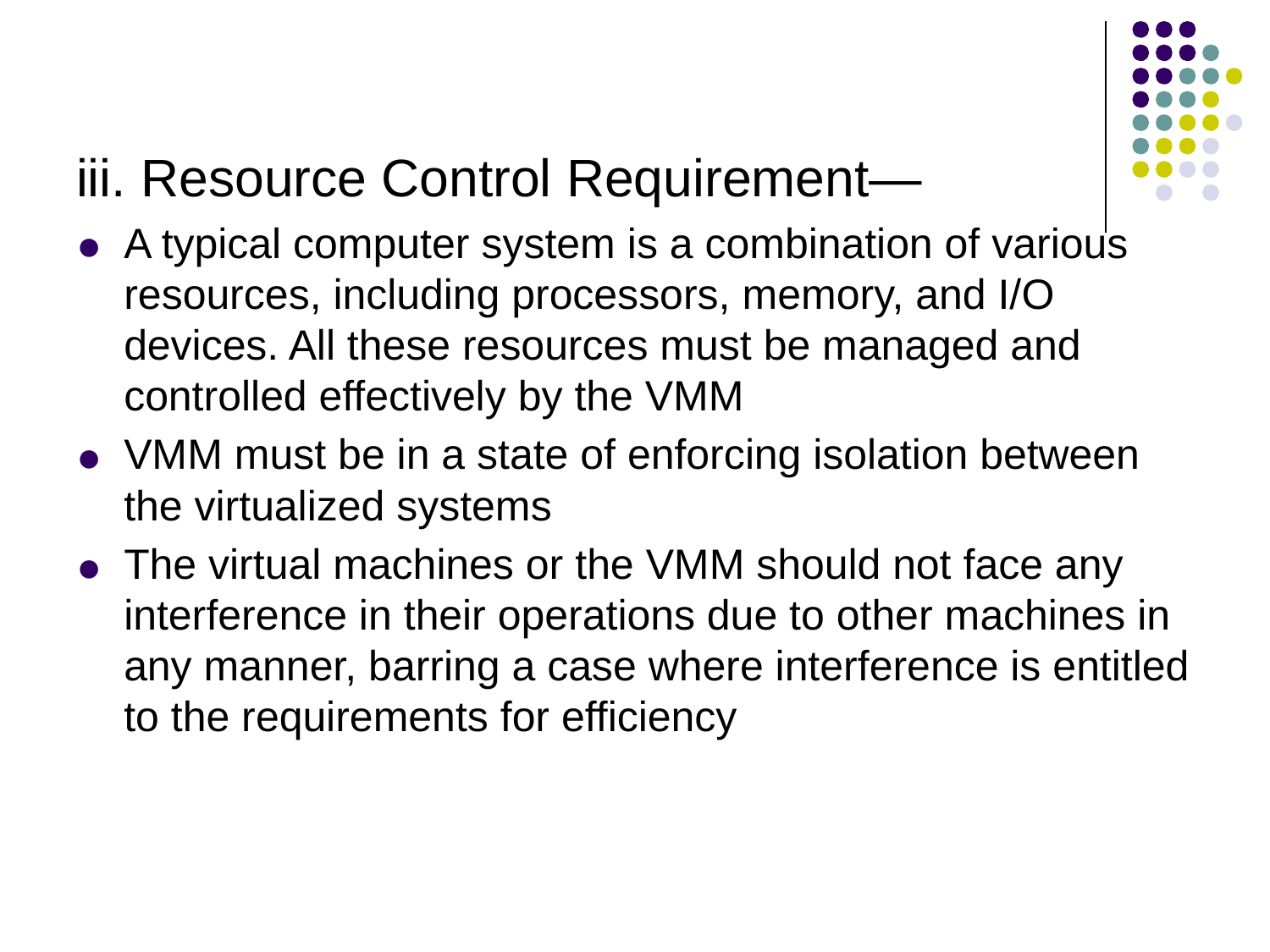

iii. Resource Control Requirement—
A typical computer system is a combination of various resources, including processors, memory, and I/O devices. All these resources must be managed and controlled effectively by the VMM
VMM must be in a state of enforcing isolation between the virtualized systems
The virtual machines or the VMM should not face any interference in their operations due to other machines in any manner, barring a case where interference is entitled to the requirements for efficiency